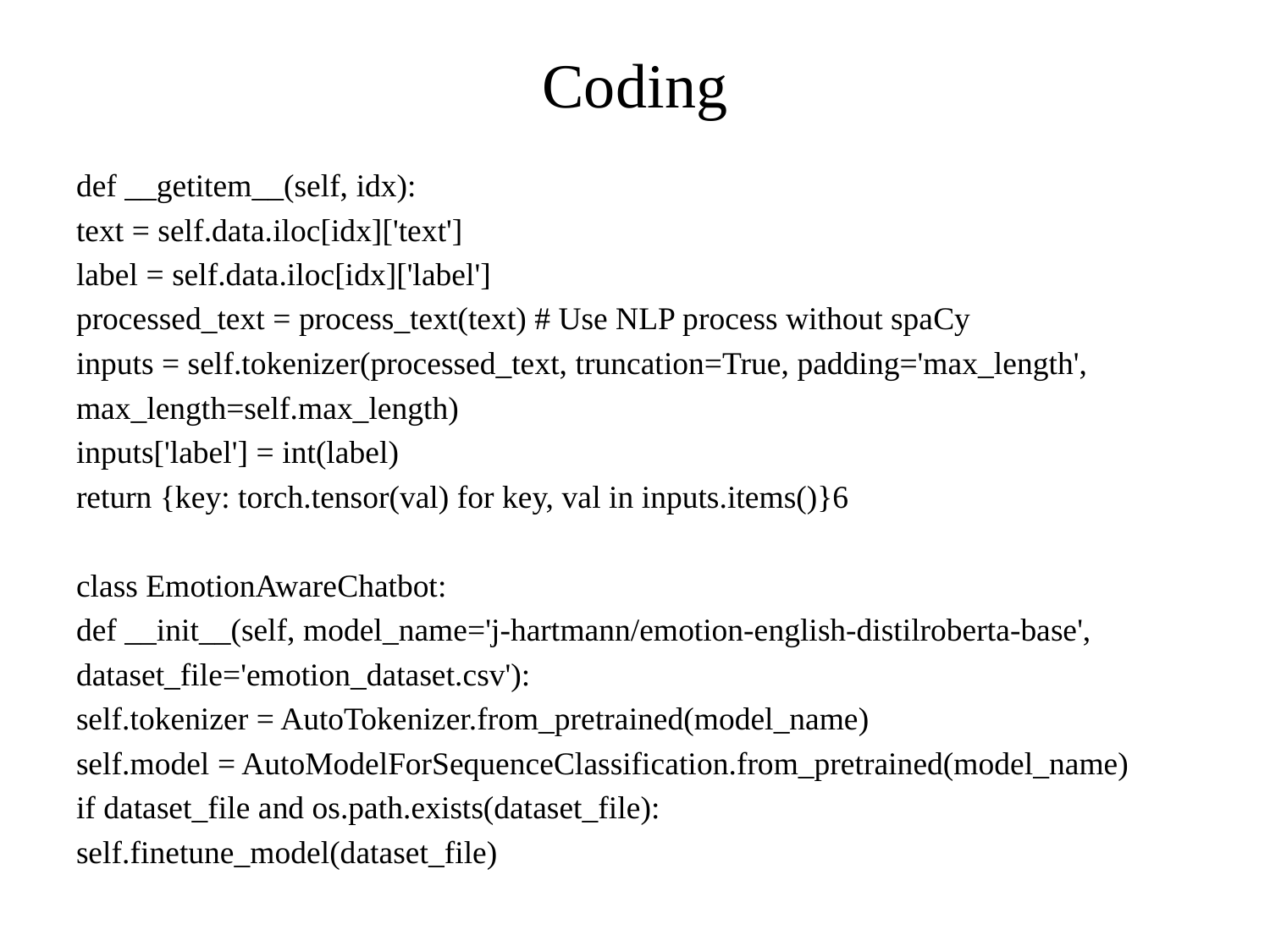

# Coding
def __getitem__(self, idx):
text = self.data.iloc[idx]['text']
label = self.data.iloc[idx]['label']
processed_text = process_text(text) # Use NLP process without spaCy
inputs = self.tokenizer(processed_text, truncation=True, padding='max_length',
max_length=self.max_length)
inputs['label'] = int(label)
return {key: torch.tensor(val) for key, val in inputs.items()}6

class EmotionAwareChatbot:
def __init__(self, model_name='j-hartmann/emotion-english-distilroberta-base',
dataset_file='emotion_dataset.csv'):
self.tokenizer = AutoTokenizer.from_pretrained(model_name)
self.model = AutoModelForSequenceClassification.from_pretrained(model_name)
if dataset_file and os.path.exists(dataset_file):
self.finetune_model(dataset_file)